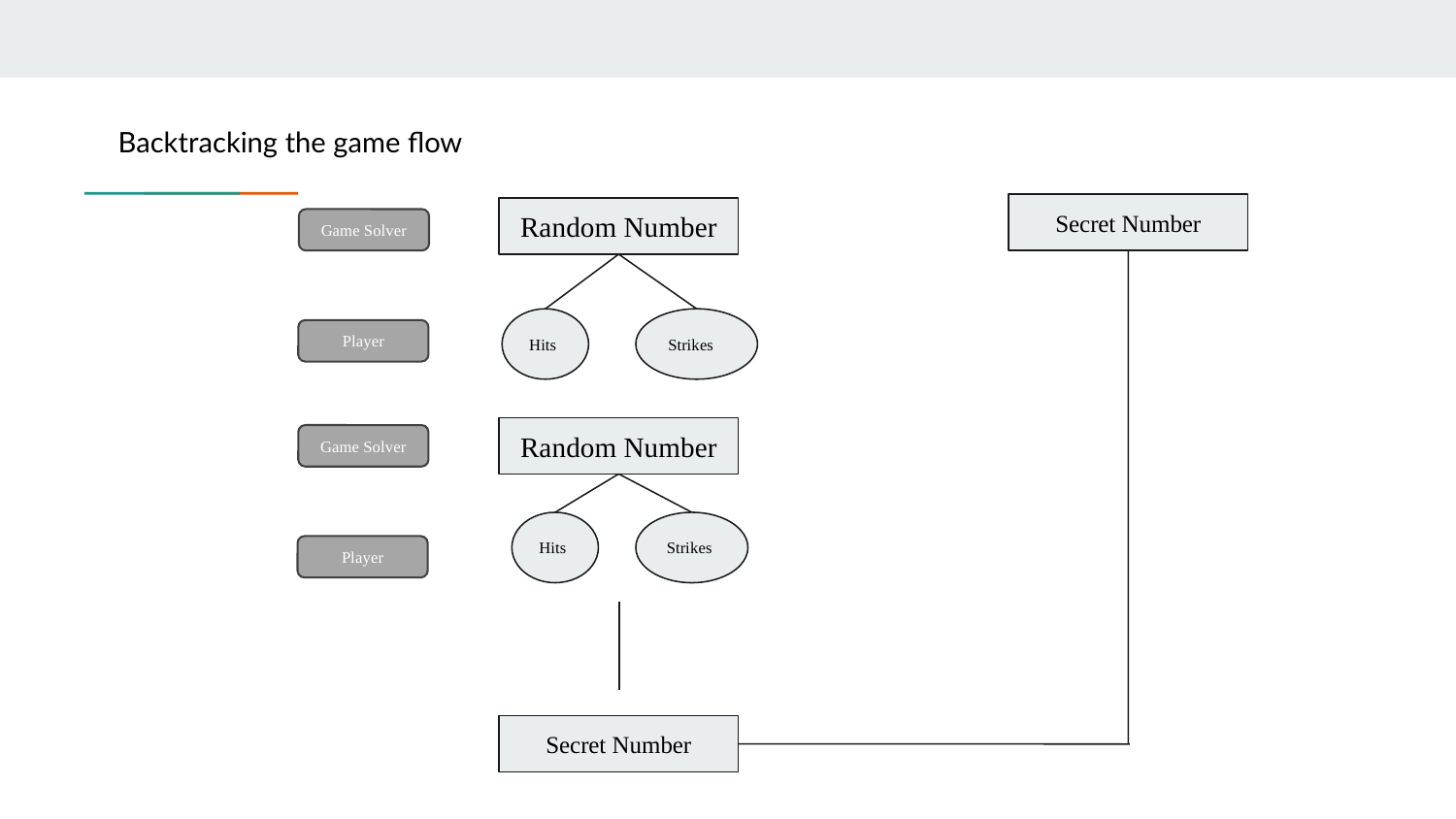

Backtracking the game flow
Secret Number
Random Number
Game Solver
Hits
Strikes
Player
Random Number
Game Solver
Hits
Strikes
Player
Secret Number